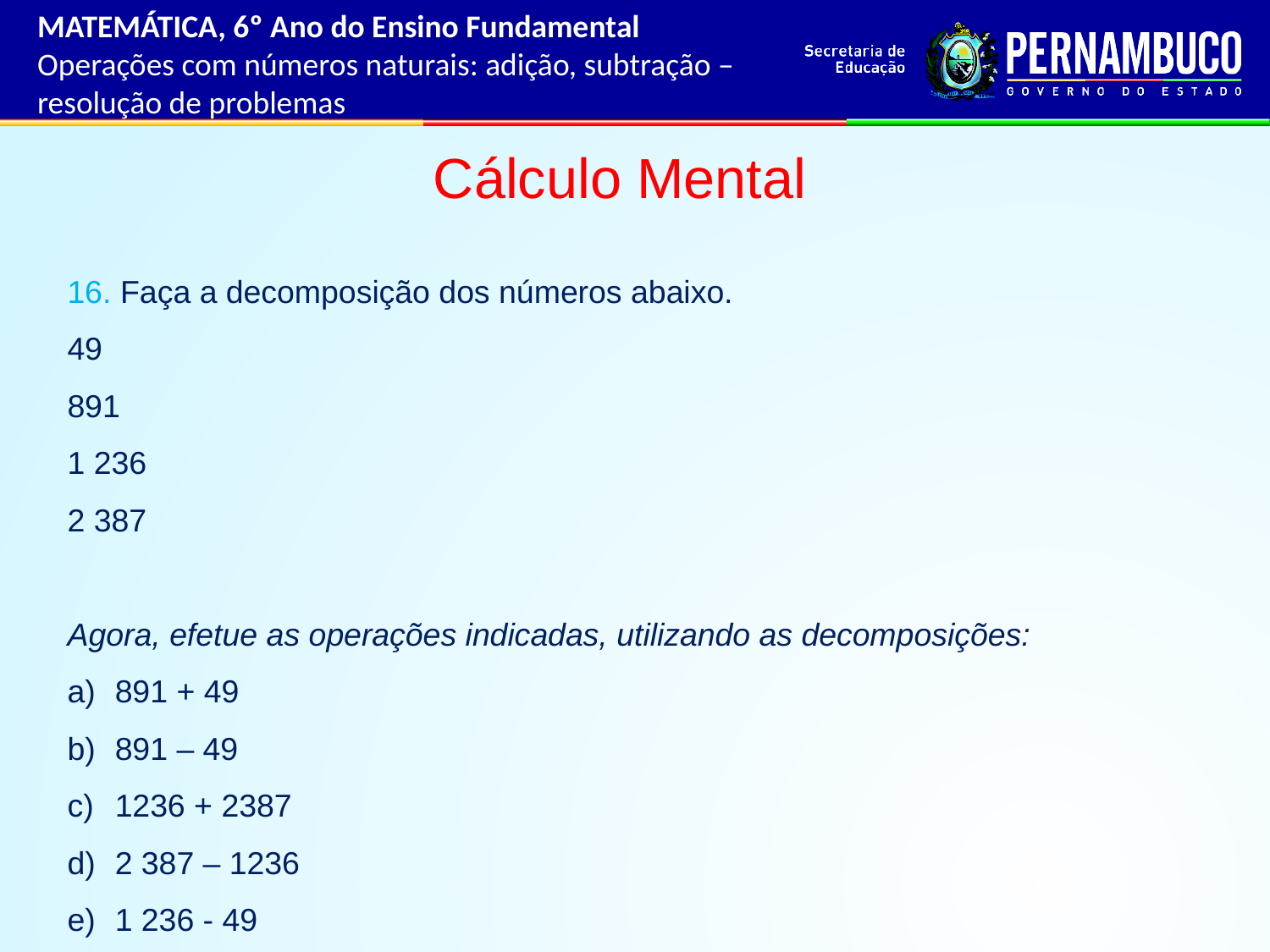

MATEMÁTICA, 6º Ano do Ensino Fundamental
Operações com números naturais: adição, subtração – resolução de problemas
Cálculo Mental
16. Faça a decomposição dos números abaixo.
49
891
1 236
2 387

Agora, efetue as operações indicadas, utilizando as decomposições:
891 + 49
891 – 49
1236 + 2387
2 387 – 1236
1 236 - 49